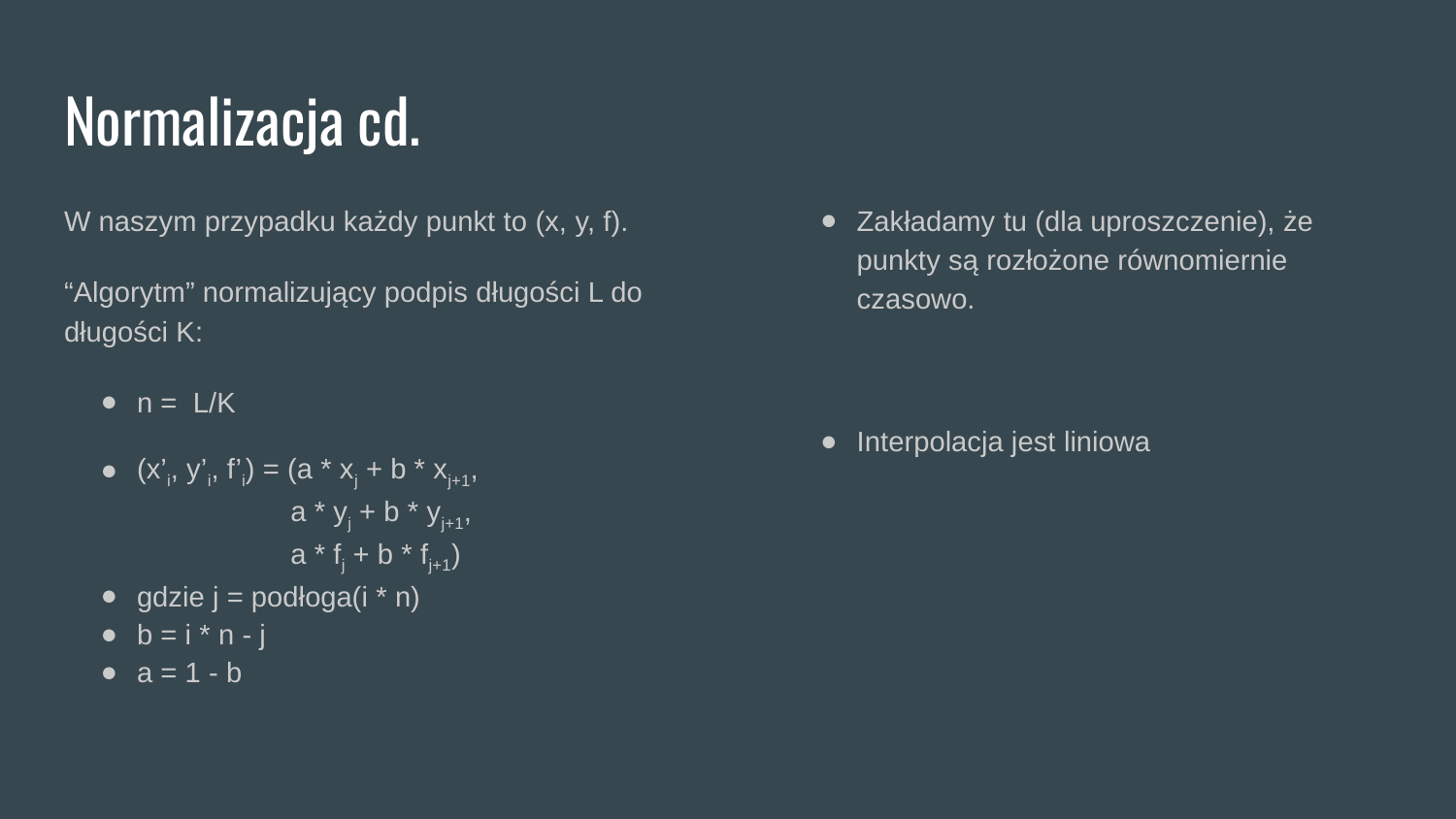

# Normalizacja cd.
W naszym przypadku każdy punkt to (x, y, f).
“Algorytm” normalizujący podpis długości L do długości K:
n =  L/K
(x’i, y’i, f’i) = (a * xj + b * xj+1,
 a * yj + b * yj+1,
 a * fj + b * fj+1)
gdzie j = podłoga(i * n)
b = i * n - j
a = 1 - b
Zakładamy tu (dla uproszczenie), że punkty są rozłożone równomiernie czasowo.

Interpolacja jest liniowa